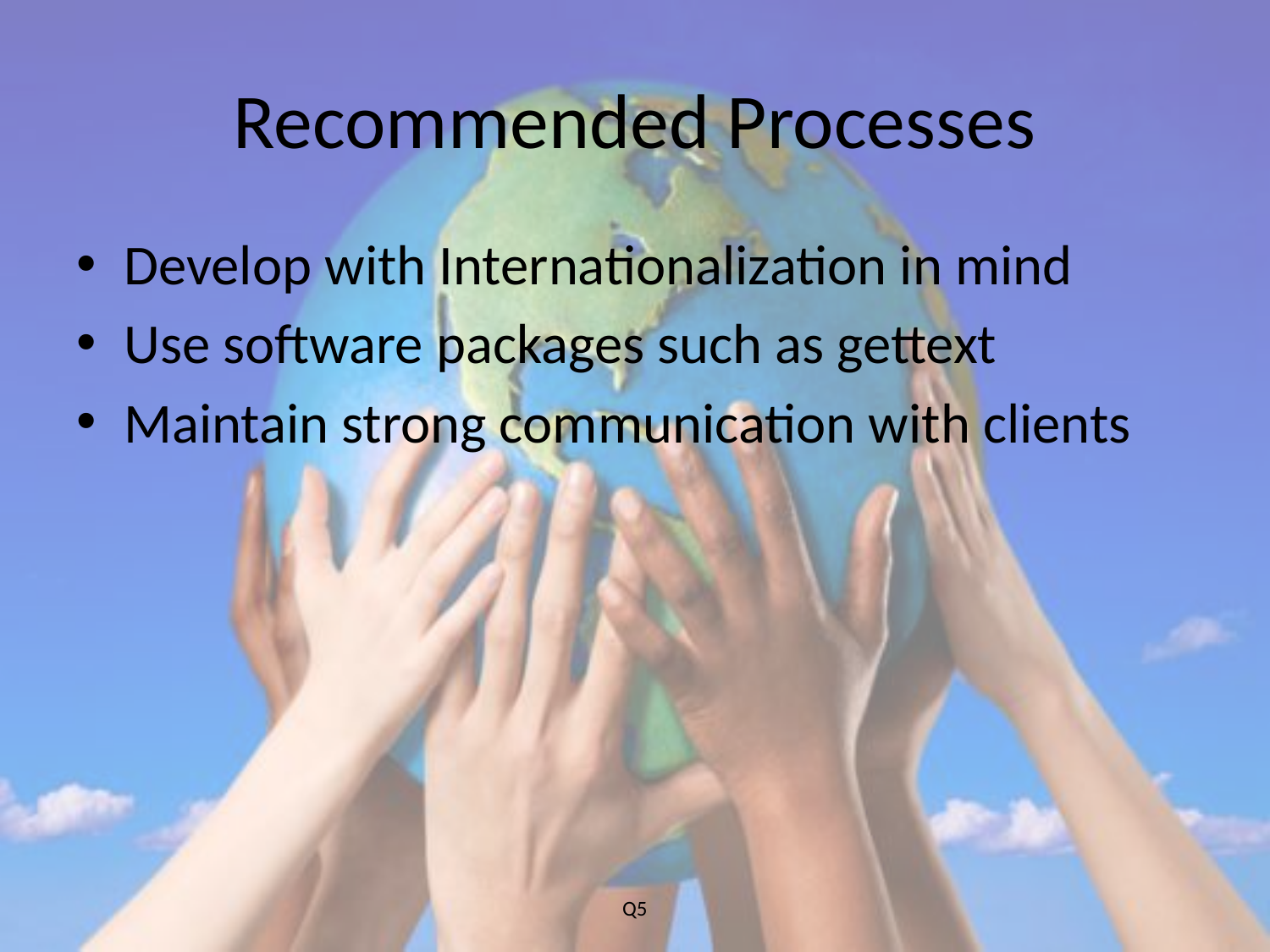

# Recommended Processes
Develop with Internationalization in mind
Use software packages such as gettext
Maintain strong communication with clients
Q5